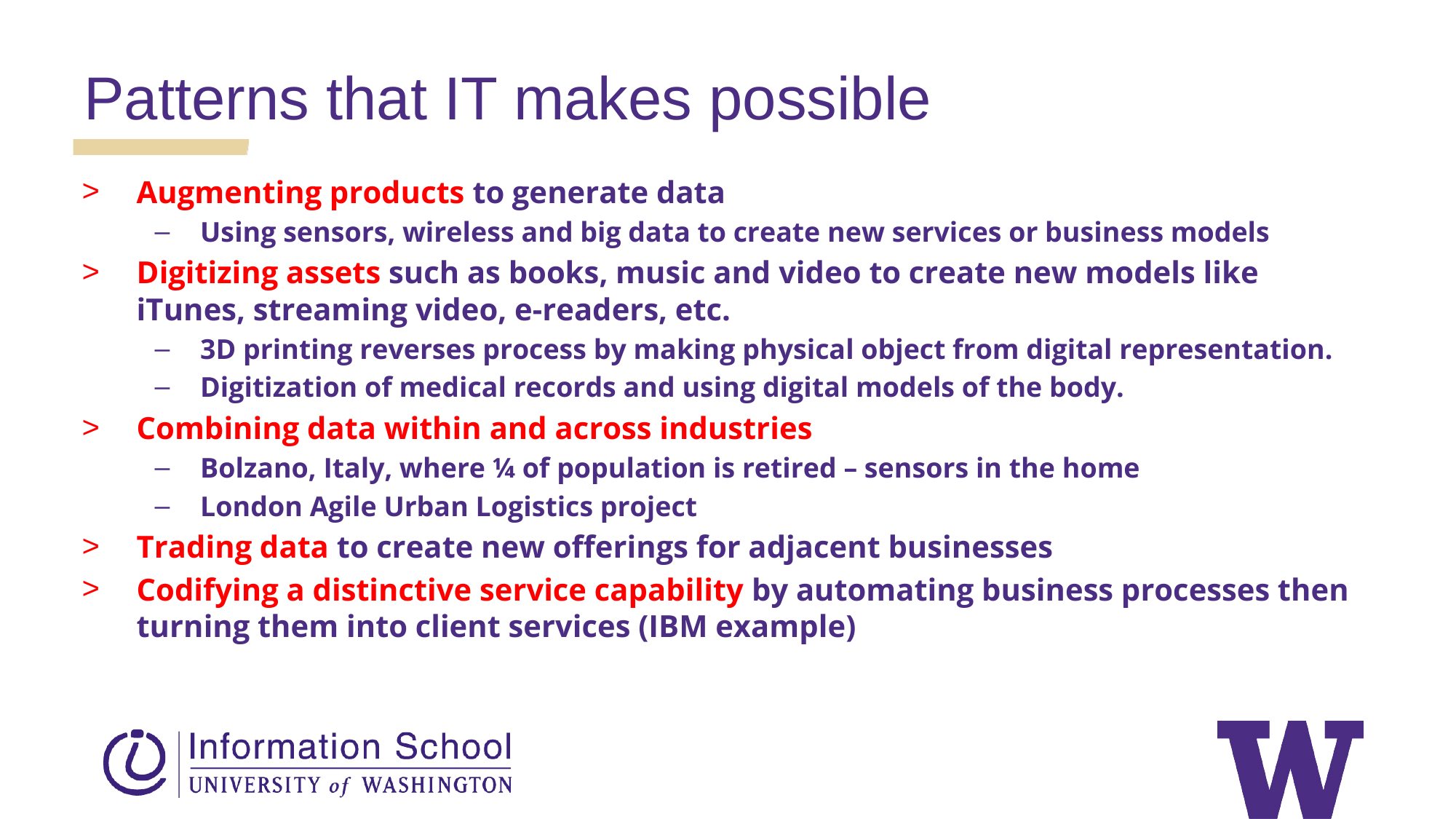

Patterns that IT makes possible
Augmenting products to generate data
Using sensors, wireless and big data to create new services or business models
Digitizing assets such as books, music and video to create new models like iTunes, streaming video, e-readers, etc.
3D printing reverses process by making physical object from digital representation.
Digitization of medical records and using digital models of the body.
Combining data within and across industries
Bolzano, Italy, where ¼ of population is retired – sensors in the home
London Agile Urban Logistics project
Trading data to create new offerings for adjacent businesses
Codifying a distinctive service capability by automating business processes then turning them into client services (IBM example)